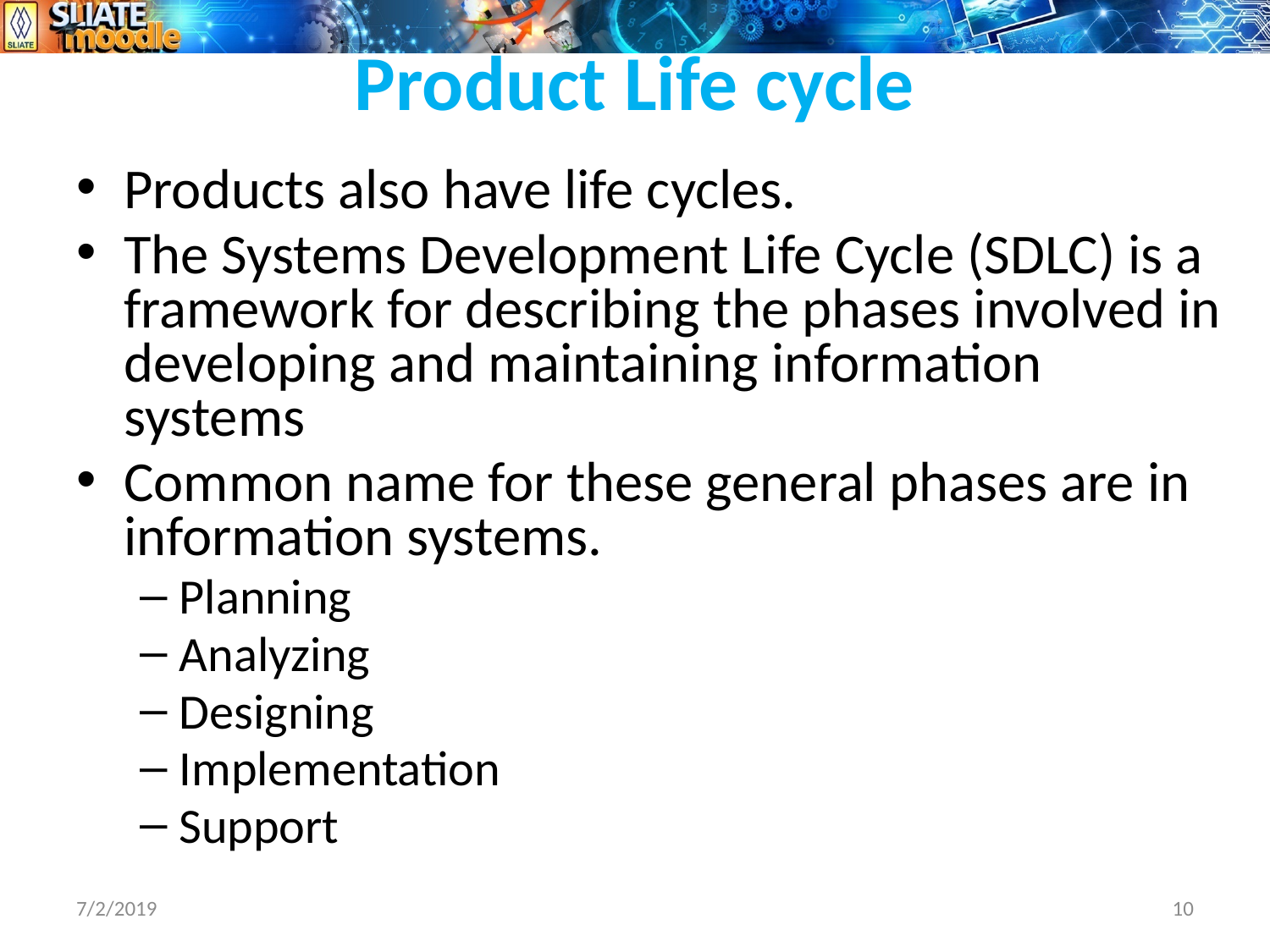

# Product Life cycle
Products also have life cycles.
The Systems Development Life Cycle (SDLC) is a framework for describing the phases involved in developing and maintaining information systems
Common name for these general phases are in information systems.
Planning
Analyzing
Designing
Implementation
Support

7/2/2019
10